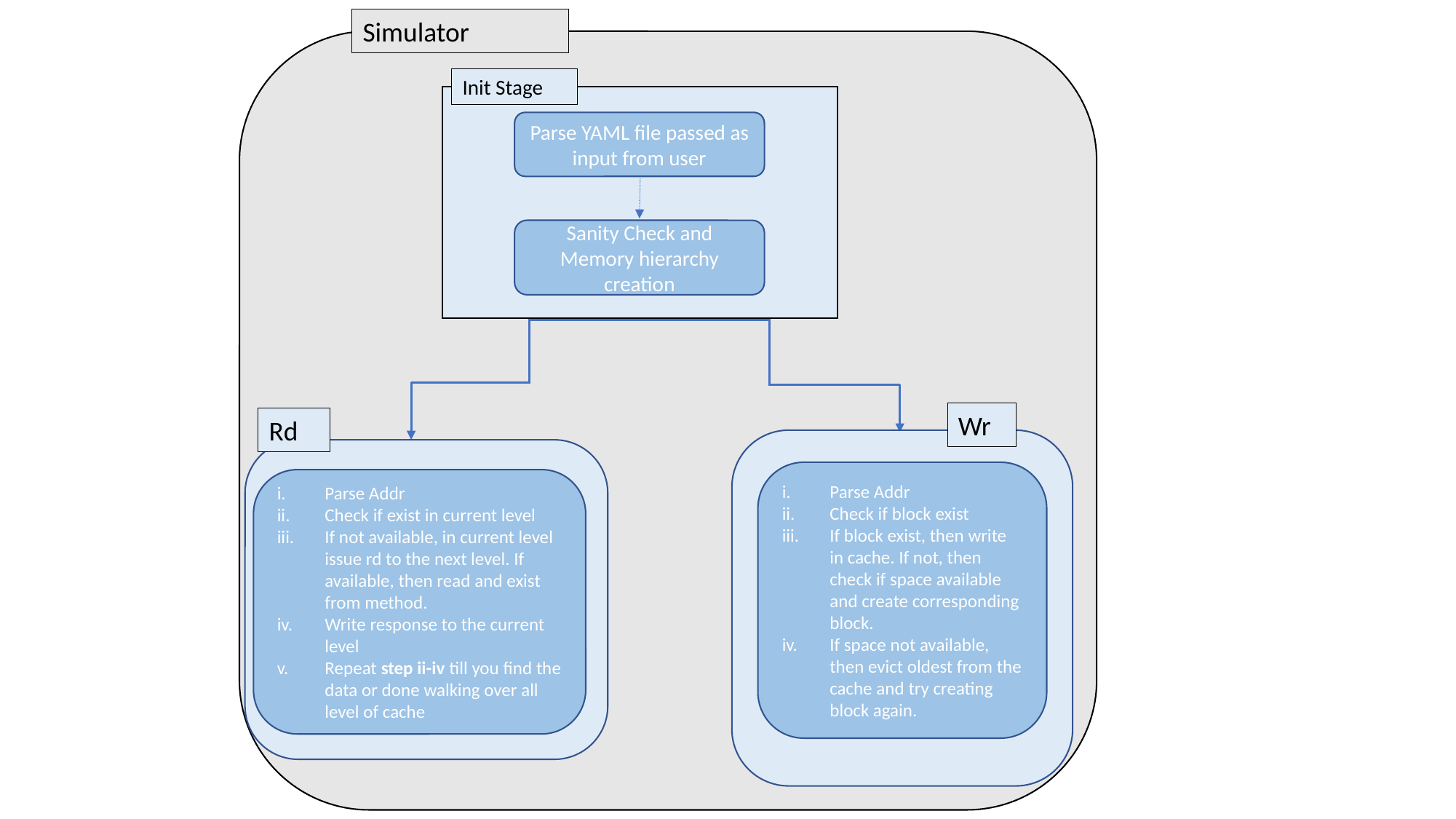

Simulator

Init Stage

Parse YAML file passed as input from user
Sanity Check and Memory hierarchy creation
Wr
Rd

Parse Addr
Check if block exist
If block exist, then write in cache. If not, then check if space available and create corresponding block.
If space not available, then evict oldest from the cache and try creating block again.
Parse Addr
Check if exist in current level
If not available, in current level issue rd to the next level. If available, then read and exist from method.
Write response to the current level
Repeat step ii-iv till you find the data or done walking over all level of cache